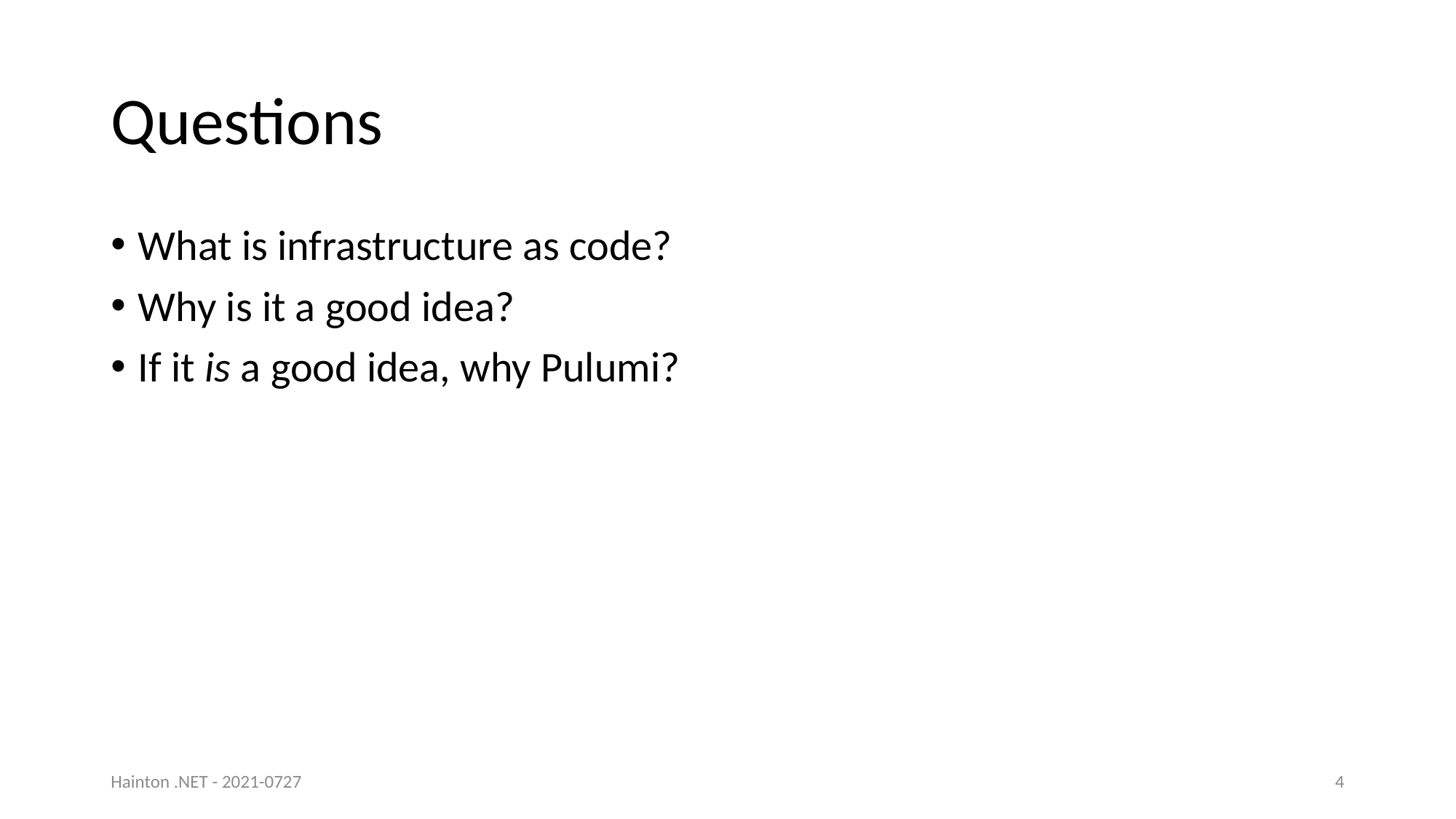

# Questions
What is infrastructure as code?
Why is it a good idea?
If it is a good idea, why Pulumi?
Hainton .NET - 2021-0727
4